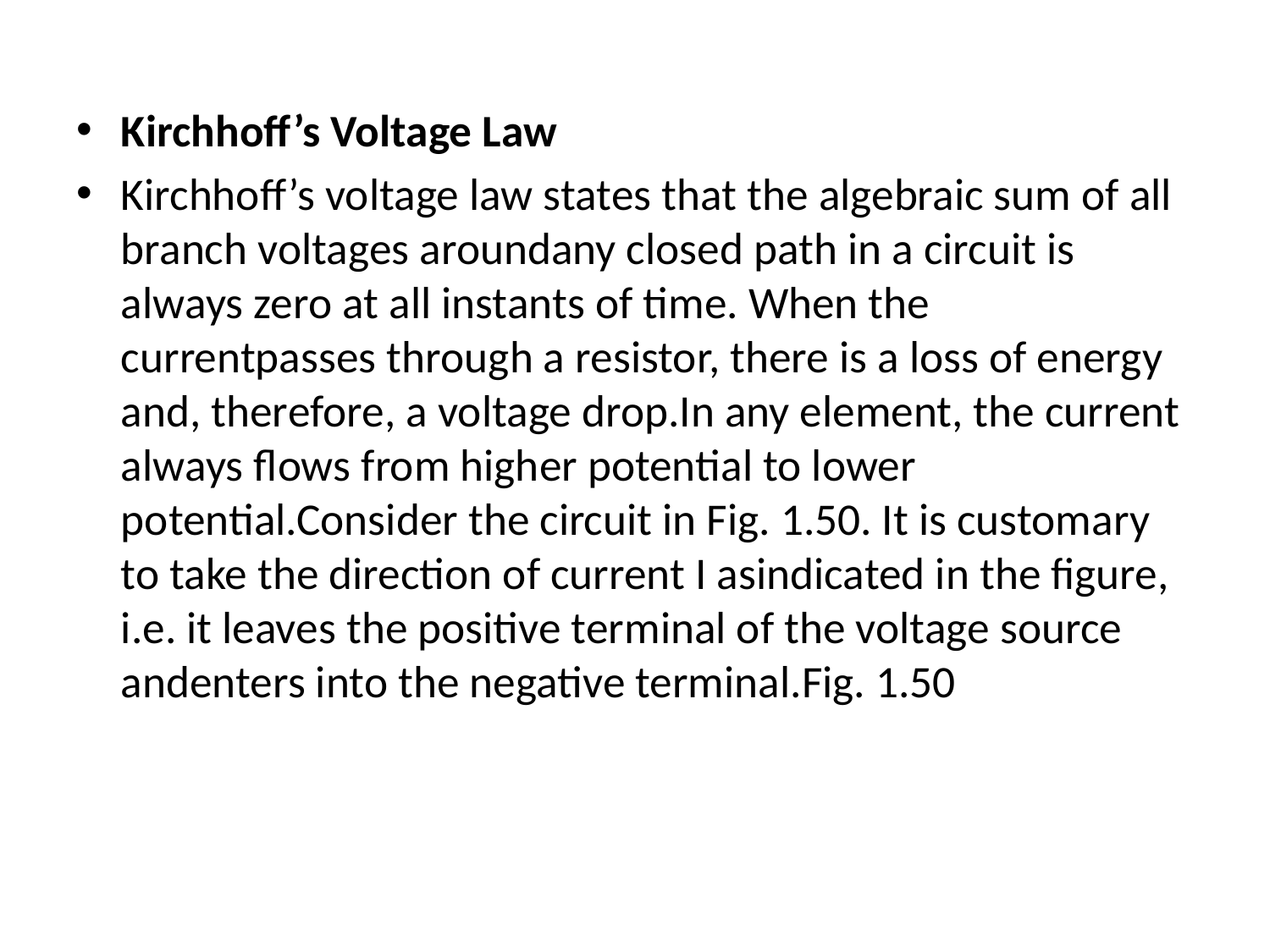

Kirchhoff’s Voltage Law
Kirchhoff’s voltage law states that the algebraic sum of all branch voltages aroundany closed path in a circuit is always zero at all instants of time. When the currentpasses through a resistor, there is a loss of energy and, therefore, a voltage drop.In any element, the current always flows from higher potential to lower potential.Consider the circuit in Fig. 1.50. It is customary to take the direction of current I asindicated in the figure, i.e. it leaves the positive terminal of the voltage source andenters into the negative terminal.Fig. 1.50